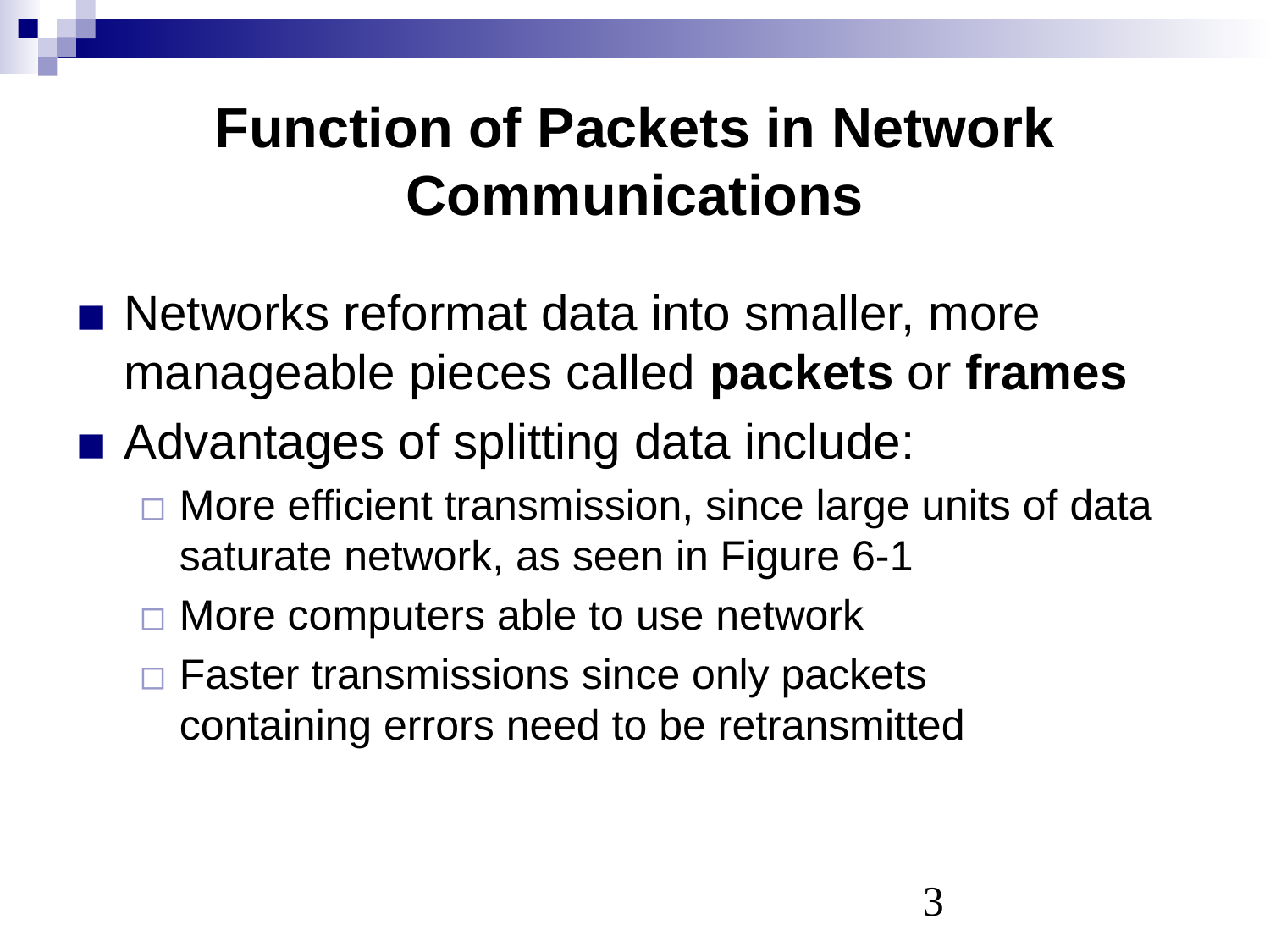

# Function of Packets in Network Communications
Networks reformat data into smaller, more manageable pieces called packets or frames
Advantages of splitting data include:
More efficient transmission, since large units of data saturate network, as seen in Figure 6-1
More computers able to use network
Faster transmissions since only packets
containing errors need to be retransmitted

3